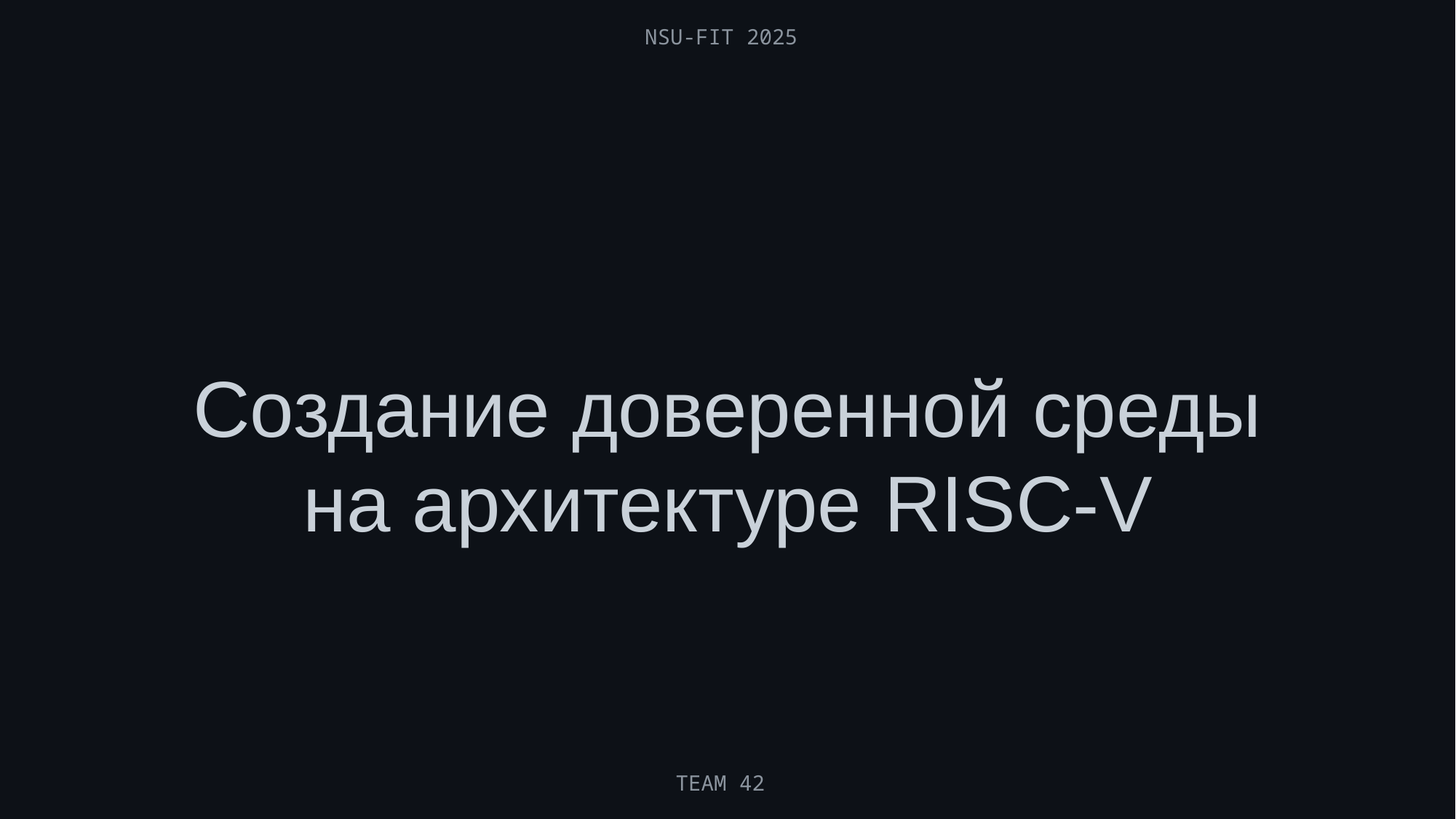

NSU-FIT 2025
# Создание доверенной среды на архитектуре RISC-V
TEAM 42